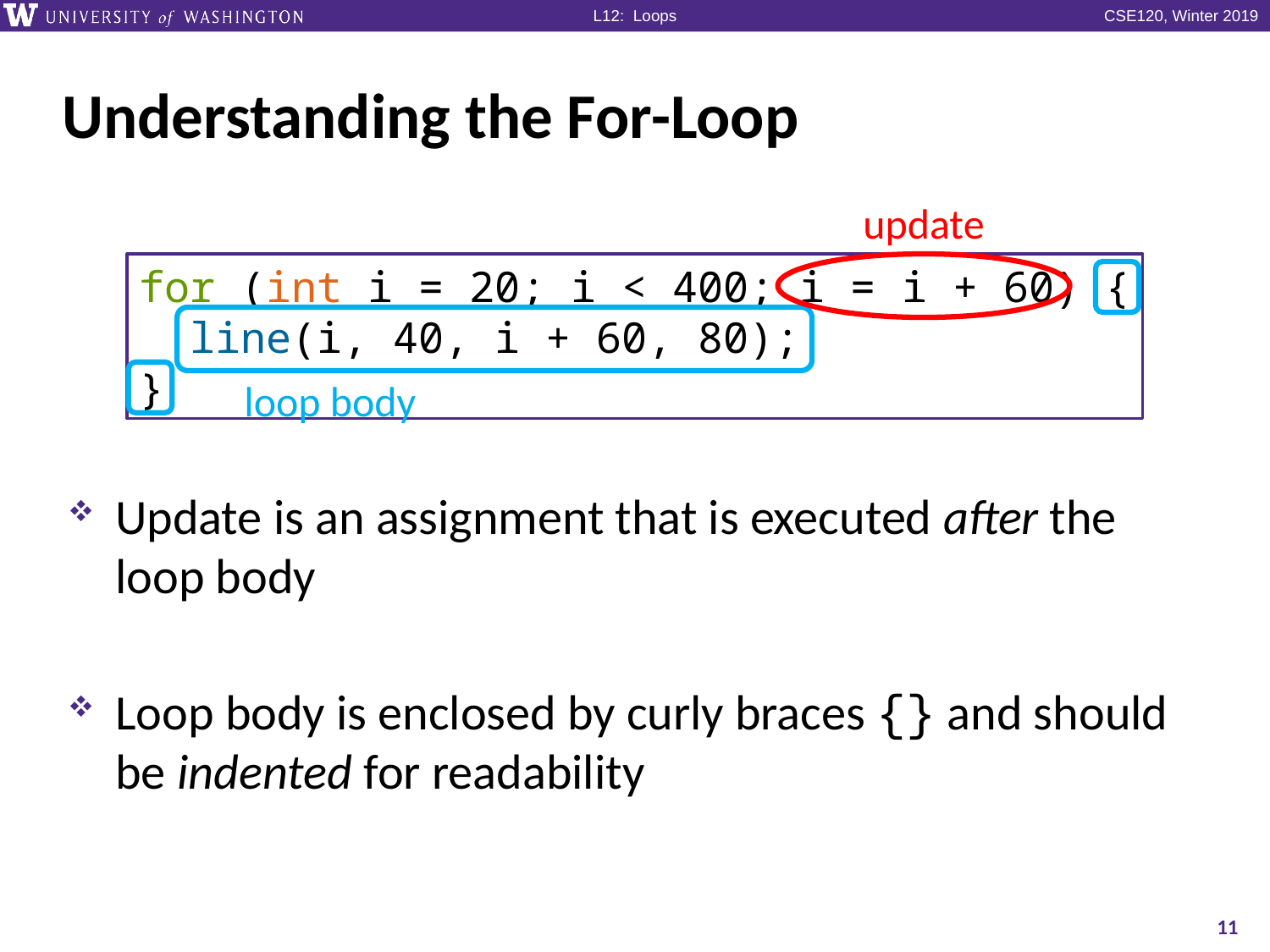

# Understanding the For-Loop

Update is an assignment that is executed after the loop body

Loop body is enclosed by curly braces {} and should be indented for readability
update
for (int i = 20; i < 400; i = i + 60) {
  line(i, 40, i + 60, 80);
}

loop body
11